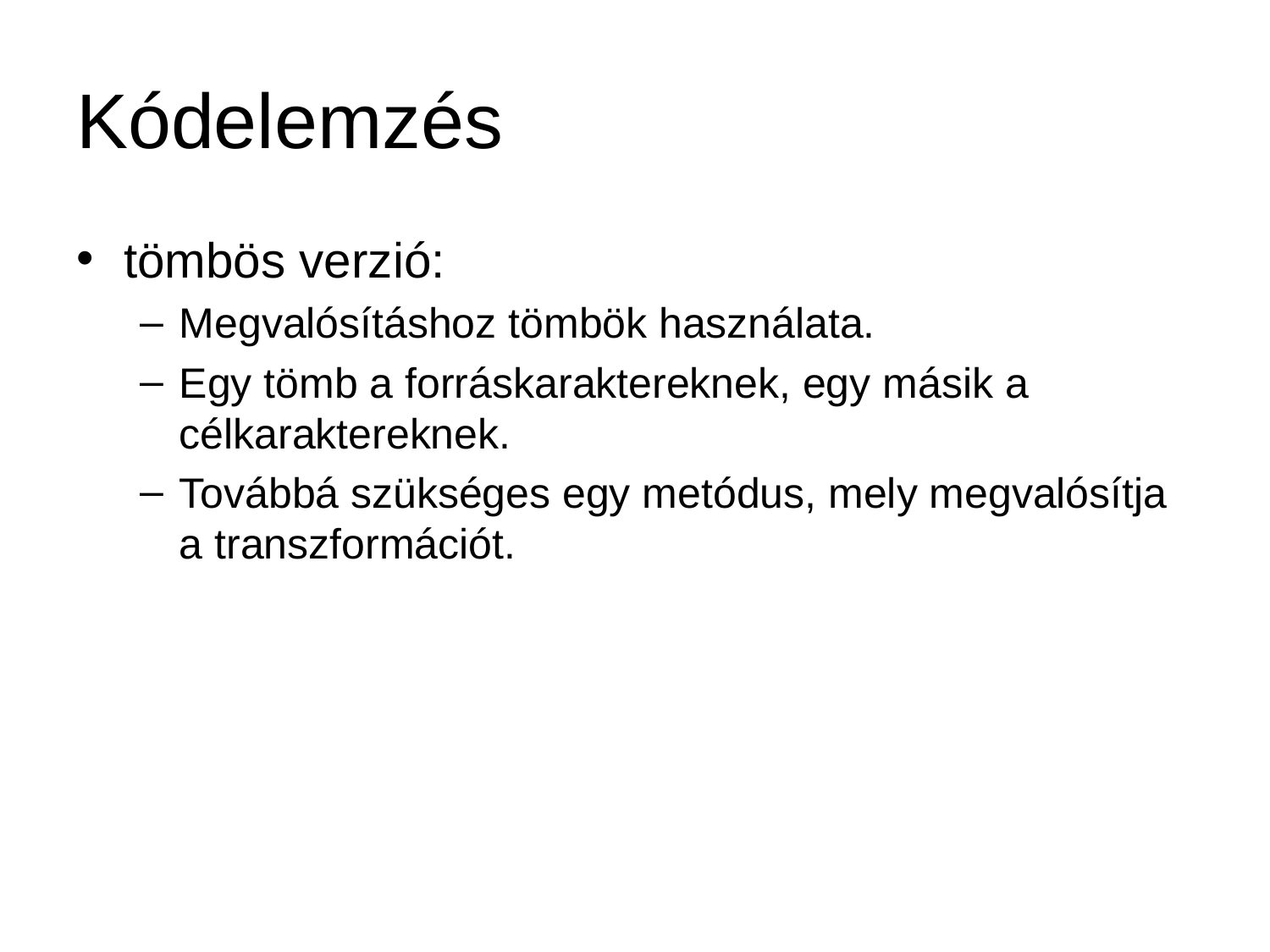

# Kódelemzés
tömbös verzió:
Megvalósításhoz tömbök használata.
Egy tömb a forráskaraktereknek, egy másik a célkaraktereknek.
Továbbá szükséges egy metódus, mely megvalósítja a transzformációt.